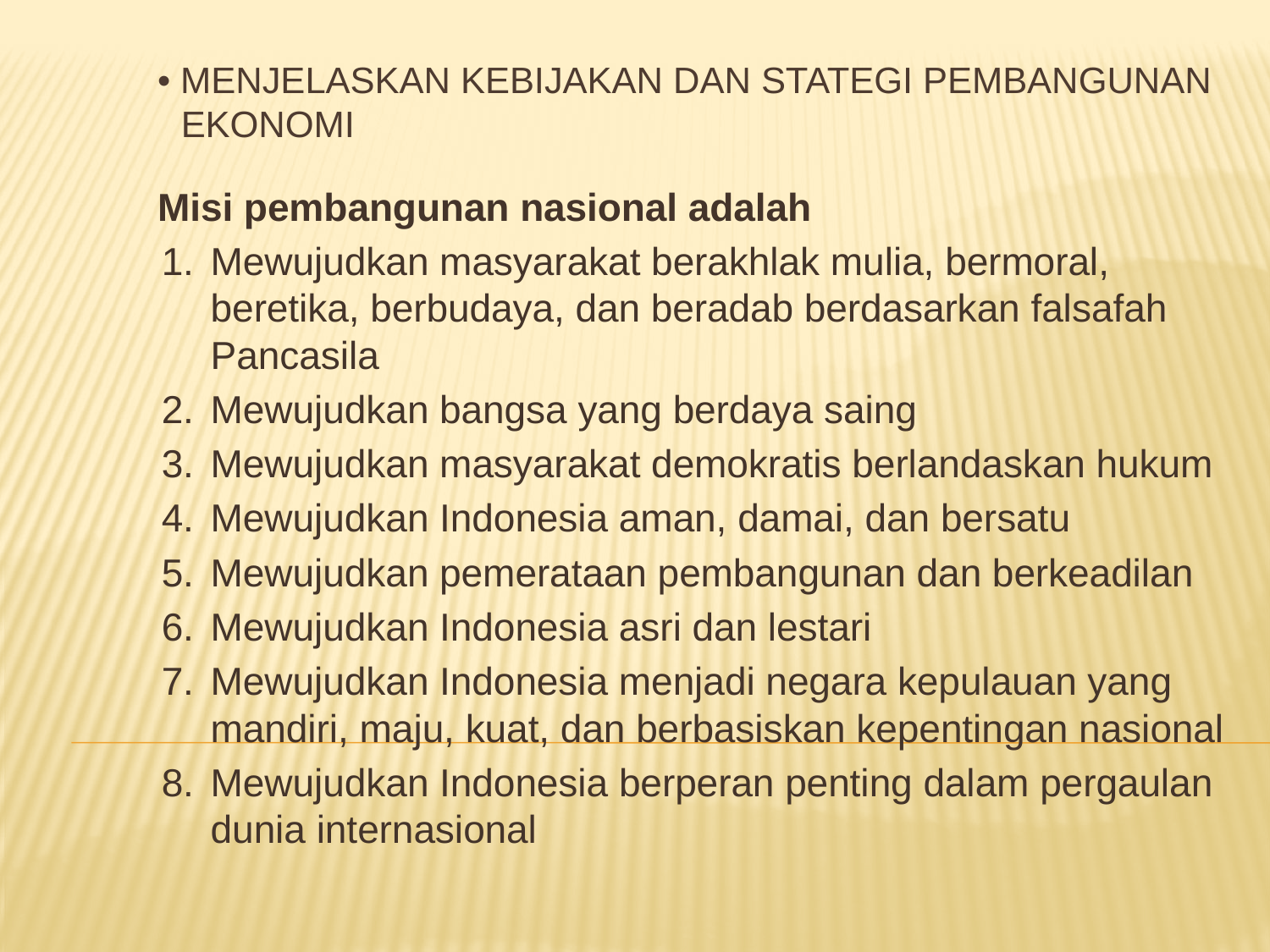

# • Menjelaskan kebijakan dan stategi pembangunan ekonomi
Misi pembangunan nasional adalah
1.	Mewujudkan masyarakat berakhlak mulia, bermoral, beretika, berbudaya, dan beradab berdasarkan falsafah Pancasila
2.	Mewujudkan bangsa yang berdaya saing
3.	Mewujudkan masyarakat demokratis berlandaskan hukum
4.	Mewujudkan Indonesia aman, damai, dan bersatu
5.	Mewujudkan pemerataan pembangunan dan berkeadilan
6.	Mewujudkan Indonesia asri dan lestari
7.	Mewujudkan Indonesia menjadi negara kepulauan yang mandiri, maju, kuat, dan berbasiskan kepentingan nasional
8.	Mewujudkan Indonesia berperan penting dalam pergaulan dunia internasional